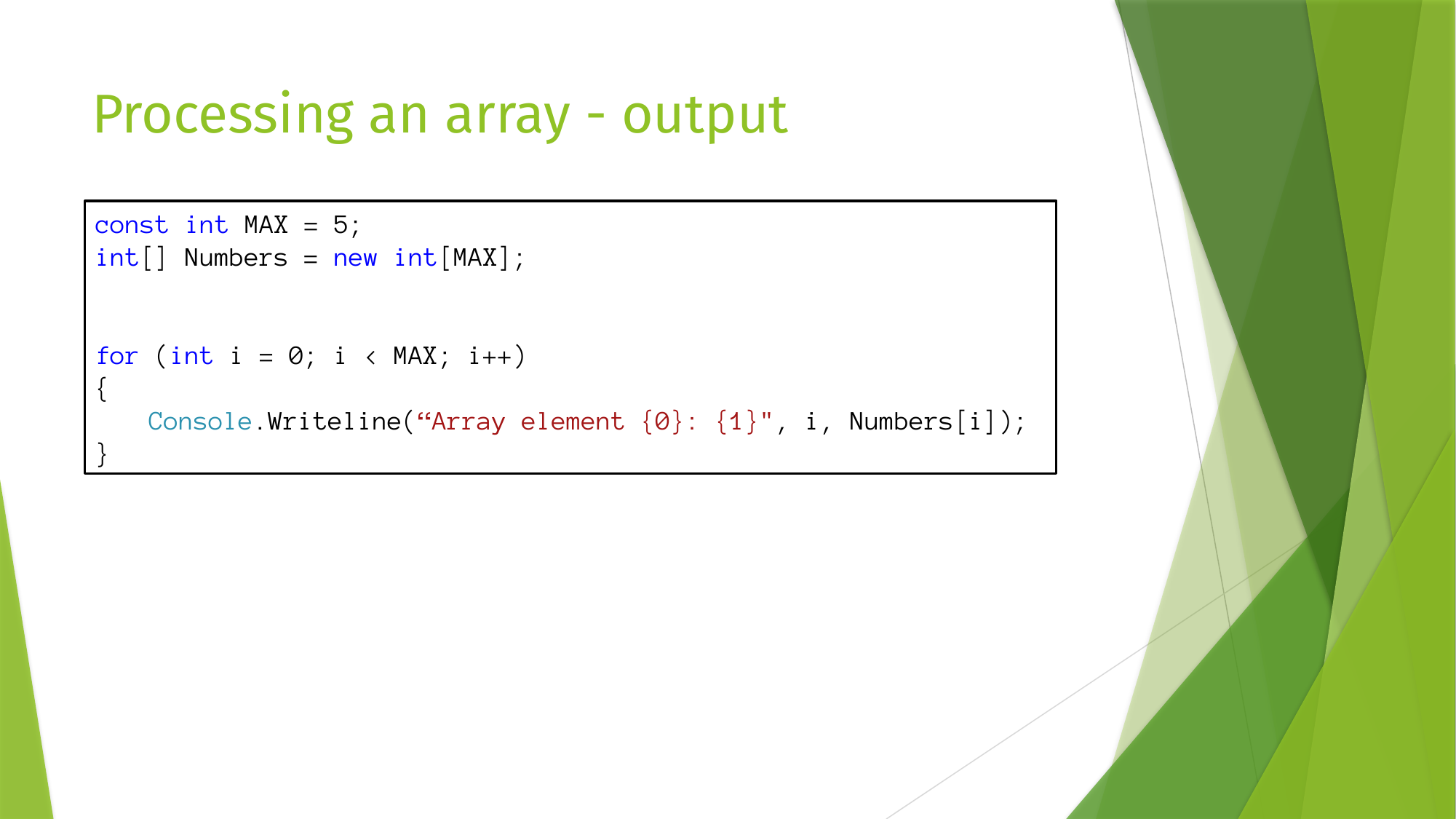

# Processing an array - output
const int MAX = 5;
int[] Numbers = new int[MAX];

for (int i = 0; i < MAX; i++)
{
Console.Writeline(“Array element {0}: {1}", i, Numbers[i]);
}